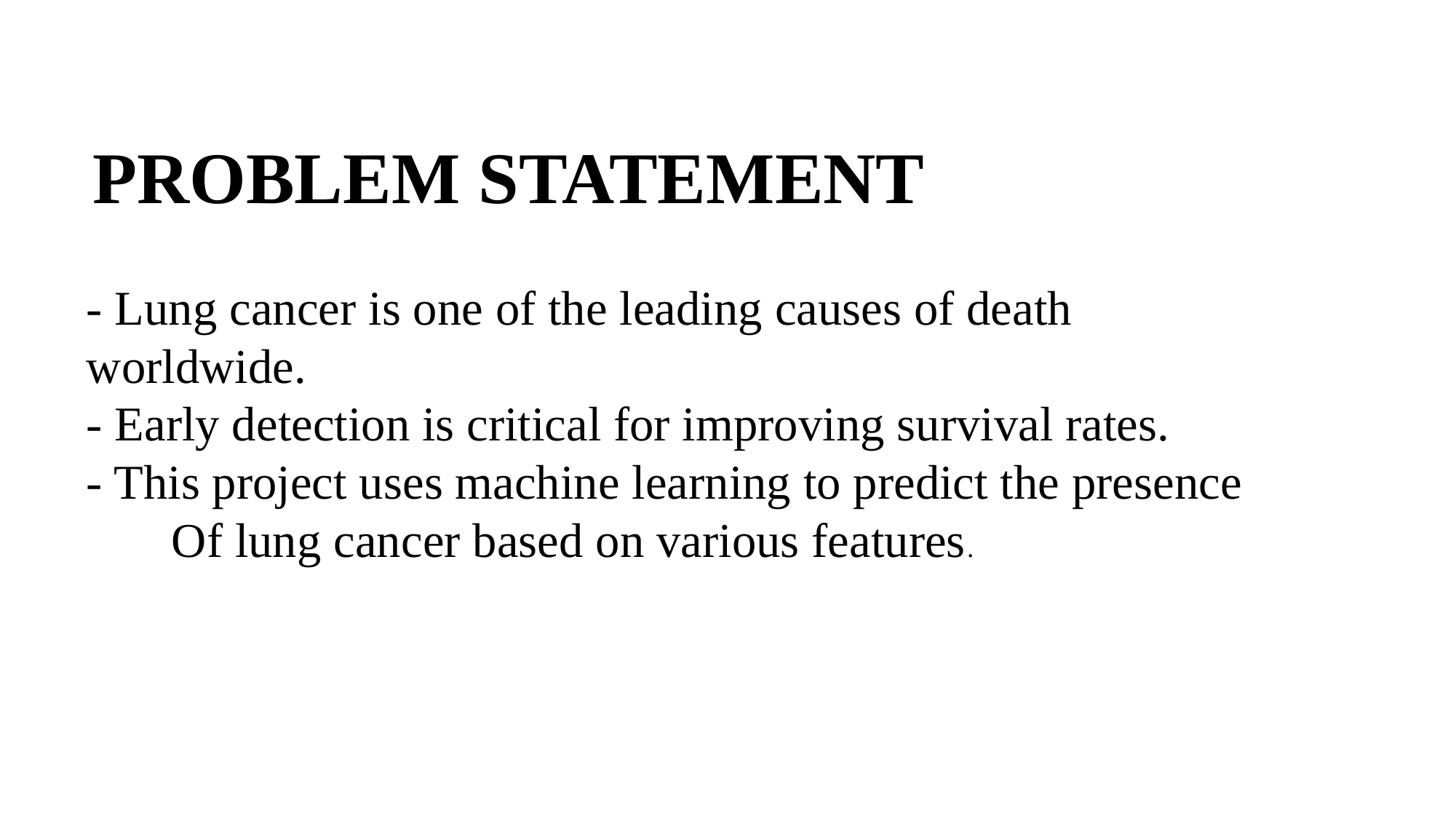

PROBLEM STATEMENT

- Lung cancer is one of the leading causes of death worldwide.
- Early detection is critical for improving survival rates.
- This project uses machine learning to predict the presence           Of lung cancer based on various features.